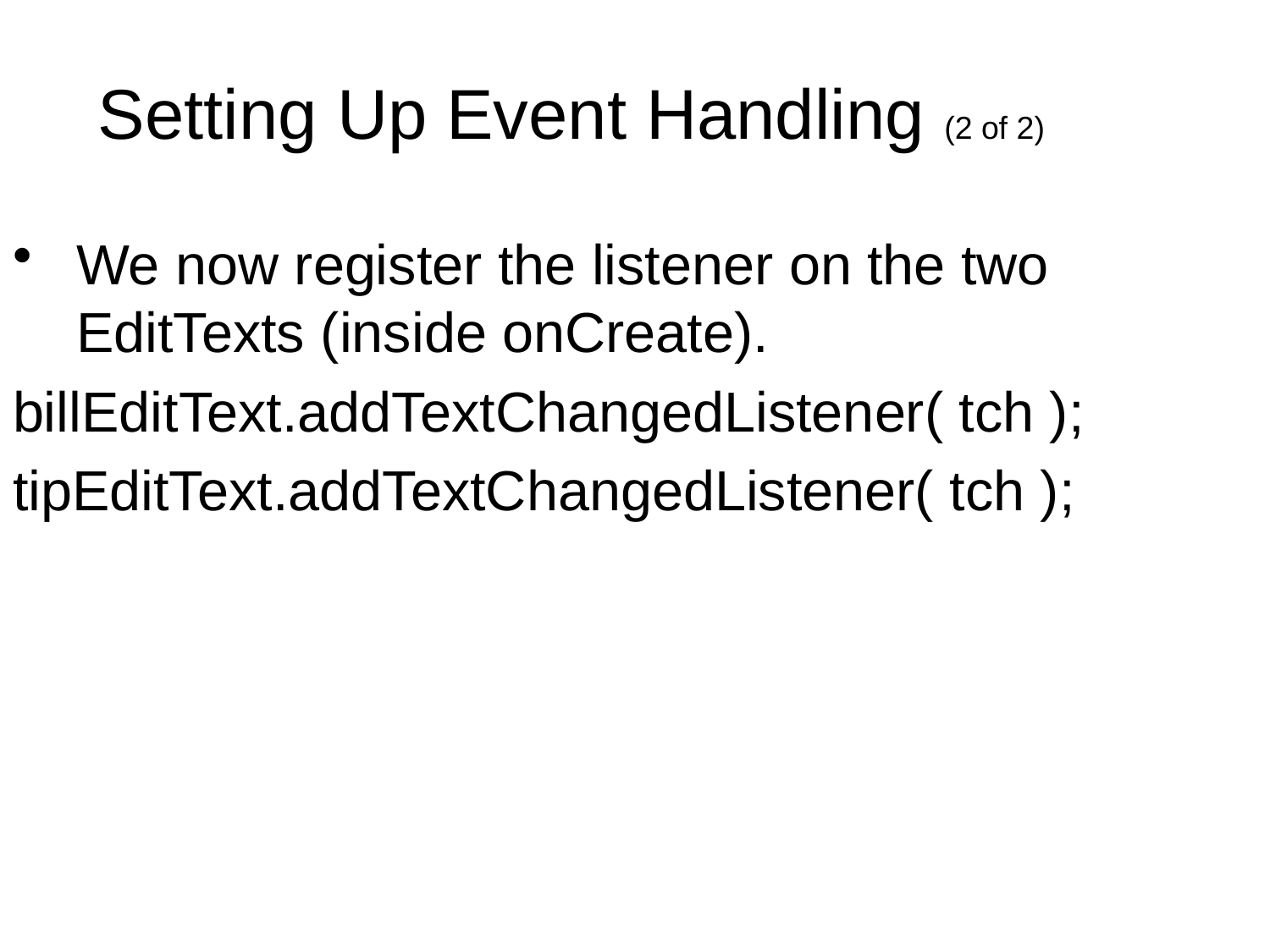

Setting Up Event Handling (2 of 2)
We now register the listener on the two EditTexts (inside onCreate).
billEditText.addTextChangedListener( tch );
tipEditText.addTextChangedListener( tch );